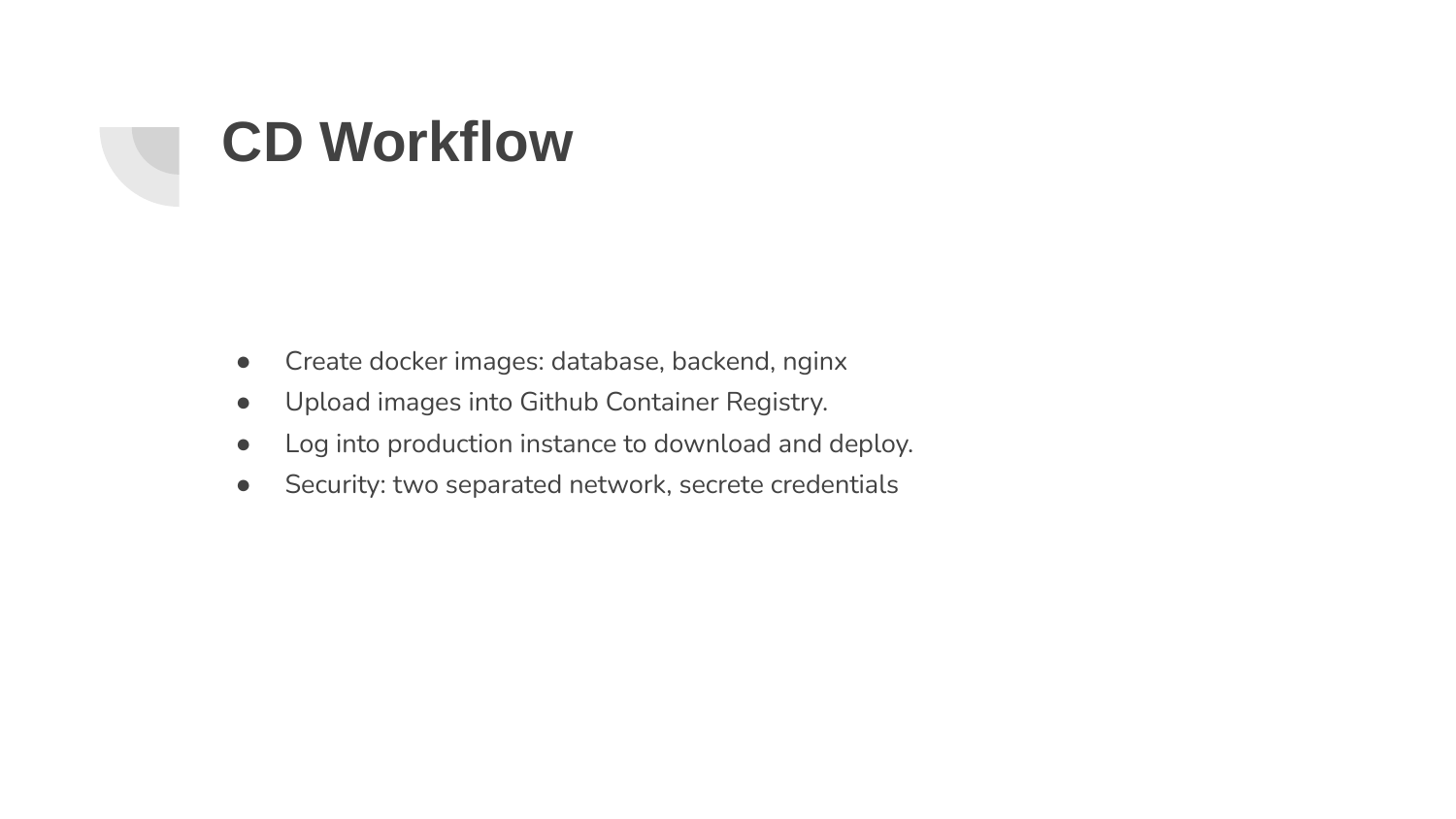

# CD Workflow
Create docker images: database, backend, nginx
Upload images into Github Container Registry.
Log into production instance to download and deploy.
Security: two separated network, secrete credentials